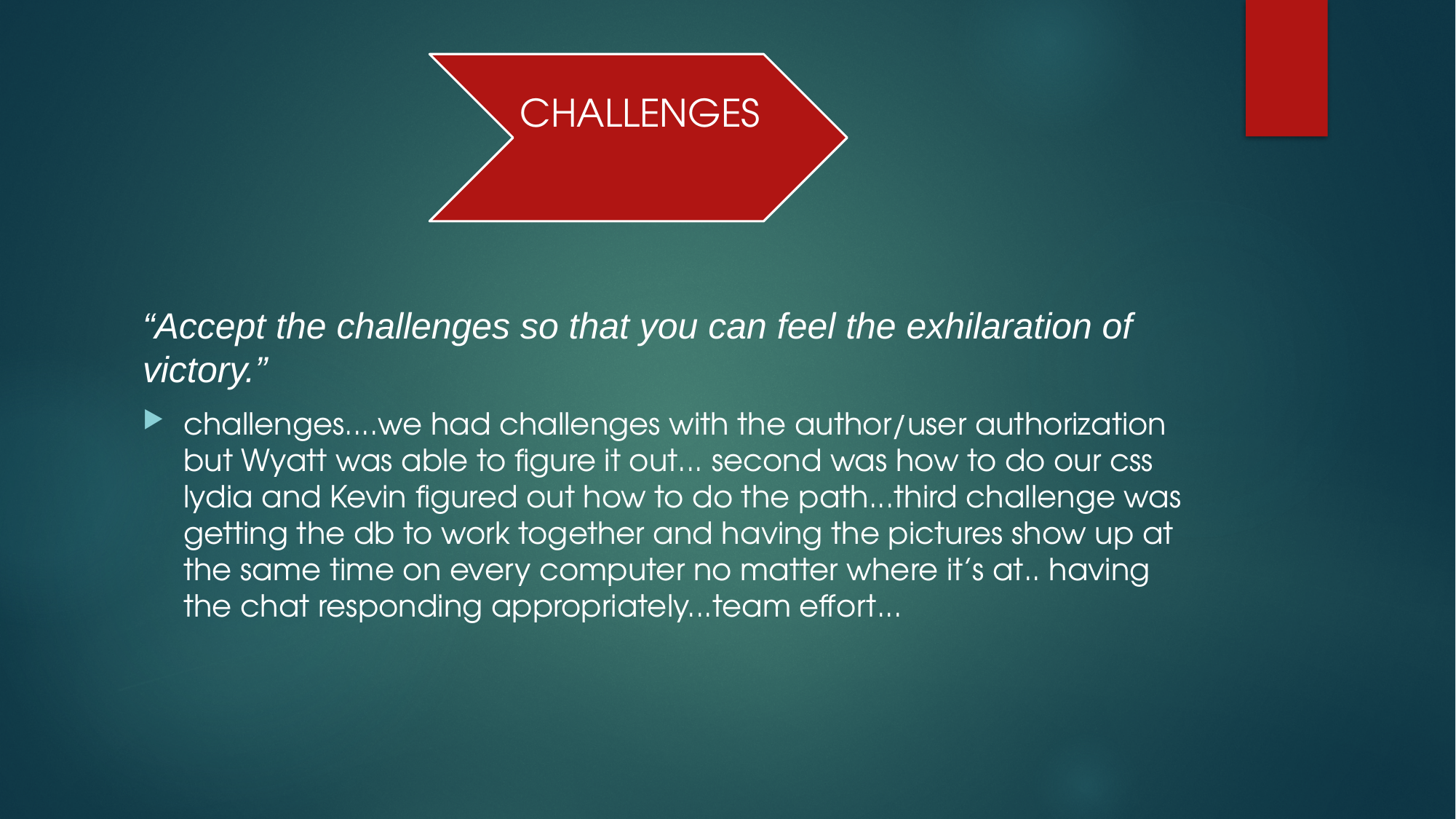

CHALLENGES

“Accept the challenges so that you can feel the exhilaration of victory.”
challenges....we had challenges with the author/user authorization but Wyatt was able to figure it out... second was how to do our css lydia and Kevin figured out how to do the path...third challenge was getting the db to work together and having the pictures show up at the same time on every computer no matter where it’s at.. having the chat responding appropriately...team effort...